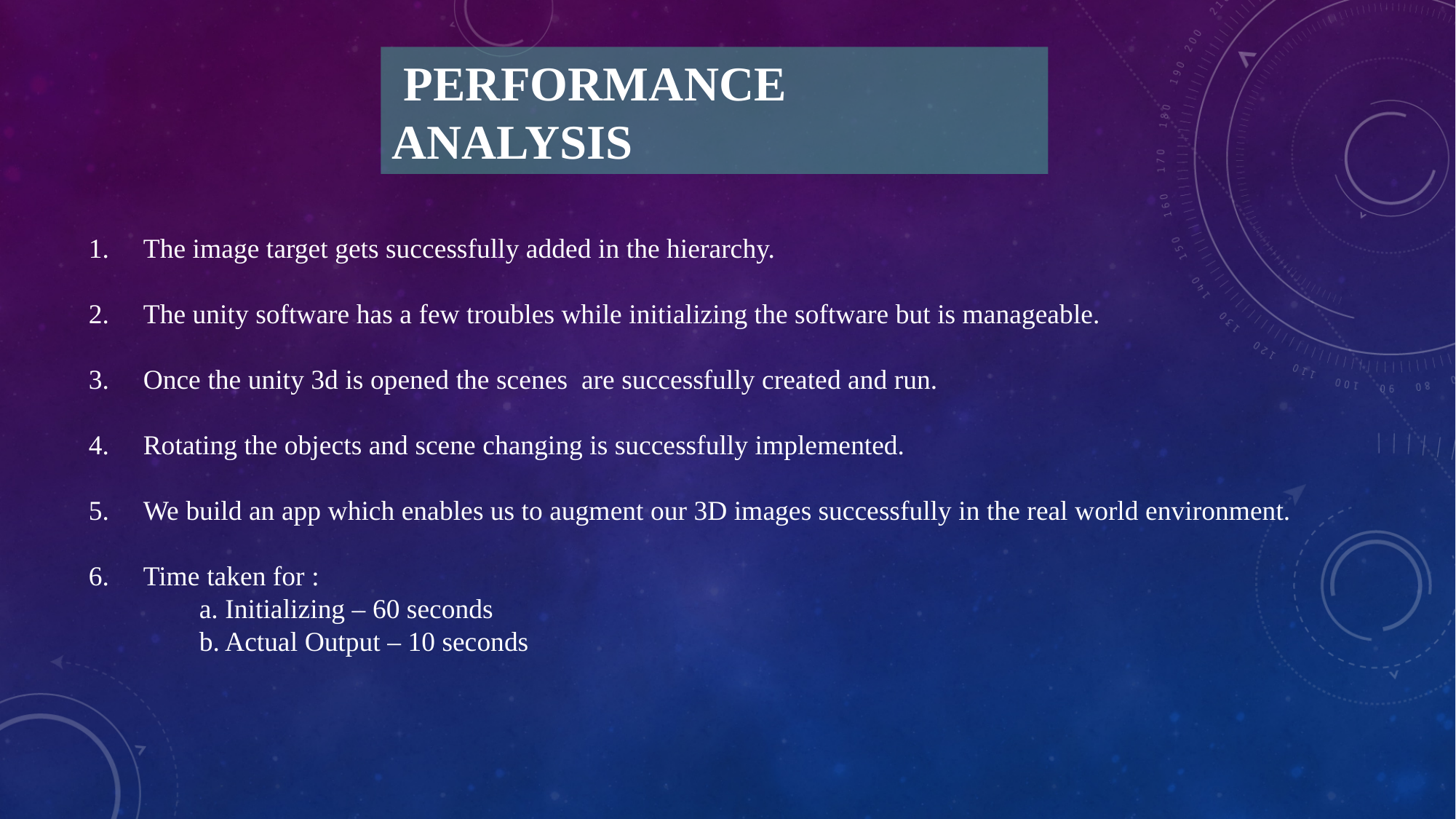

PERFORMANCE ANALYSIS
The image target gets successfully added in the hierarchy.

The unity software has a few troubles while initializing the software but is manageable.

Once the unity 3d is opened the scenes  are successfully created and run.

Rotating the objects and scene changing is successfully implemented.

We build an app which enables us to augment our 3D images successfully in the real world environment.

Time taken for :
                a. Initializing – 60 seconds
                b. Actual Output – 10 seconds